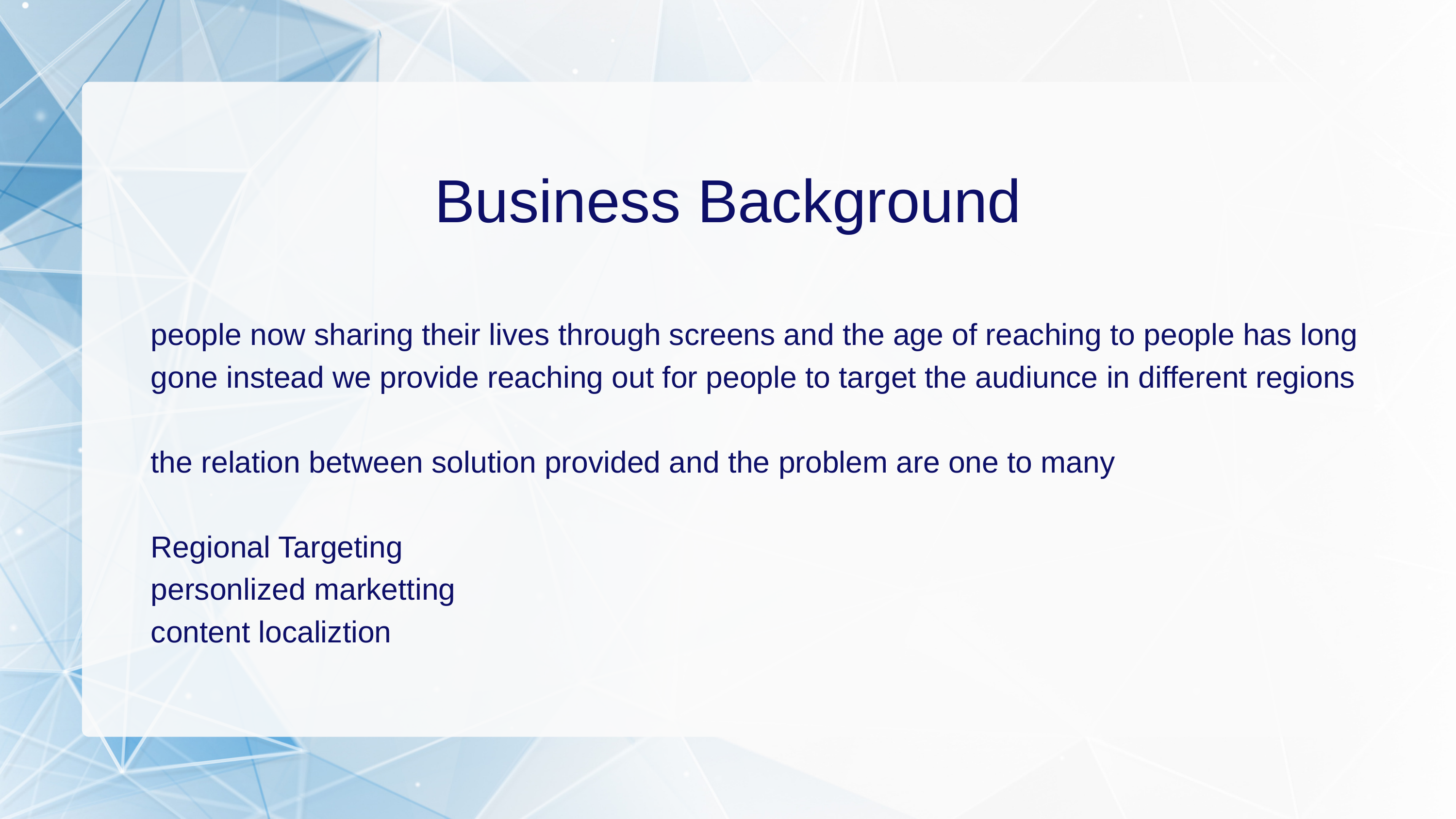

Business Background
people now sharing their lives through screens and the age of reaching to people has long gone instead we provide reaching out for people to target the audiunce in different regions

the relation between solution provided and the problem are one to many

Regional Targeting
personlized marketting
content localiztion